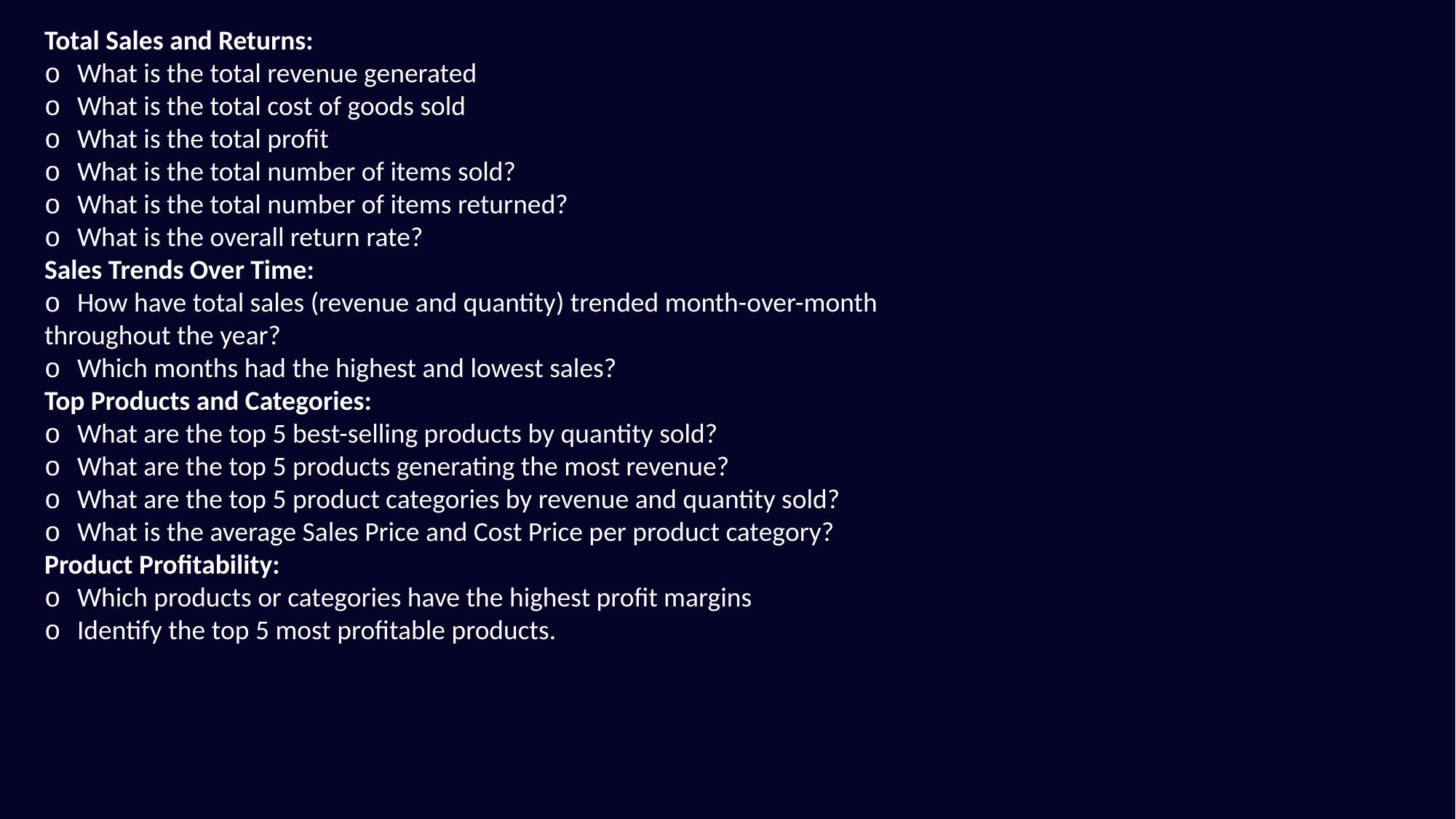

Total Sales and Returns:
o What is the total revenue generated
o What is the total cost of goods sold
o What is the total profit
o What is the total number of items sold?
o What is the total number of items returned?
o What is the overall return rate?
Sales Trends Over Time:
o How have total sales (revenue and quantity) trended month-over-month
throughout the year?
o Which months had the highest and lowest sales?
Top Products and Categories:
o What are the top 5 best-selling products by quantity sold?
o What are the top 5 products generating the most revenue?
o What are the top 5 product categories by revenue and quantity sold?
o What is the average Sales Price and Cost Price per product category?
Product Profitability:
o Which products or categories have the highest profit margins
o Identify the top 5 most profitable products.